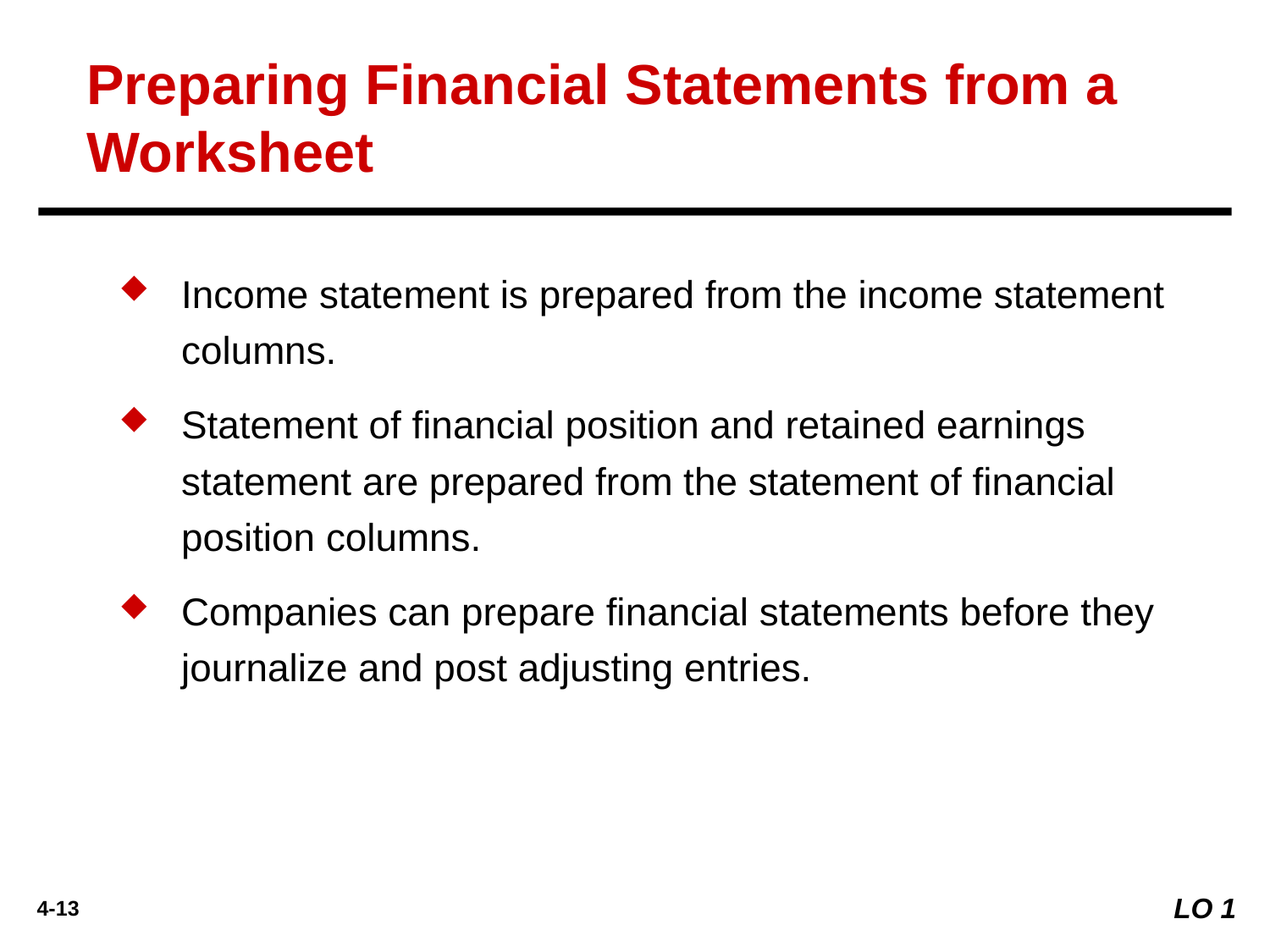

Preparing Financial Statements from a Worksheet

Income statement is prepared from the income statement columns.
Statement of financial position and retained earnings statement are prepared from the statement of financial position columns.
Companies can prepare financial statements before they journalize and post adjusting entries.
LO 1